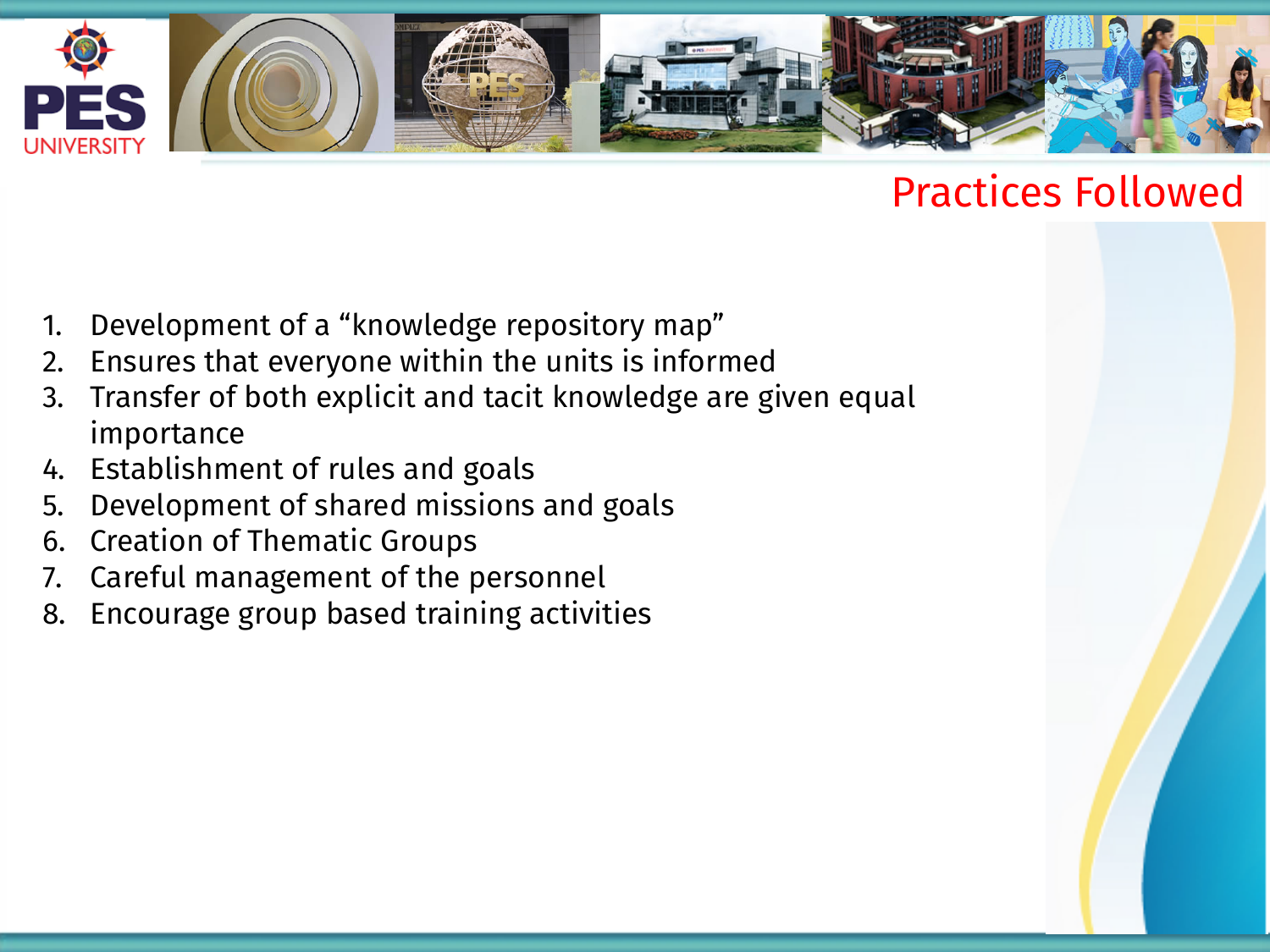

Practices Followed
Development of a “knowledge repository map”
Ensures that everyone within the units is informed
Transfer of both explicit and tacit knowledge are given equal importance
Establishment of rules and goals
Development of shared missions and goals
Creation of Thematic Groups
Careful management of the personnel
Encourage group based training activities